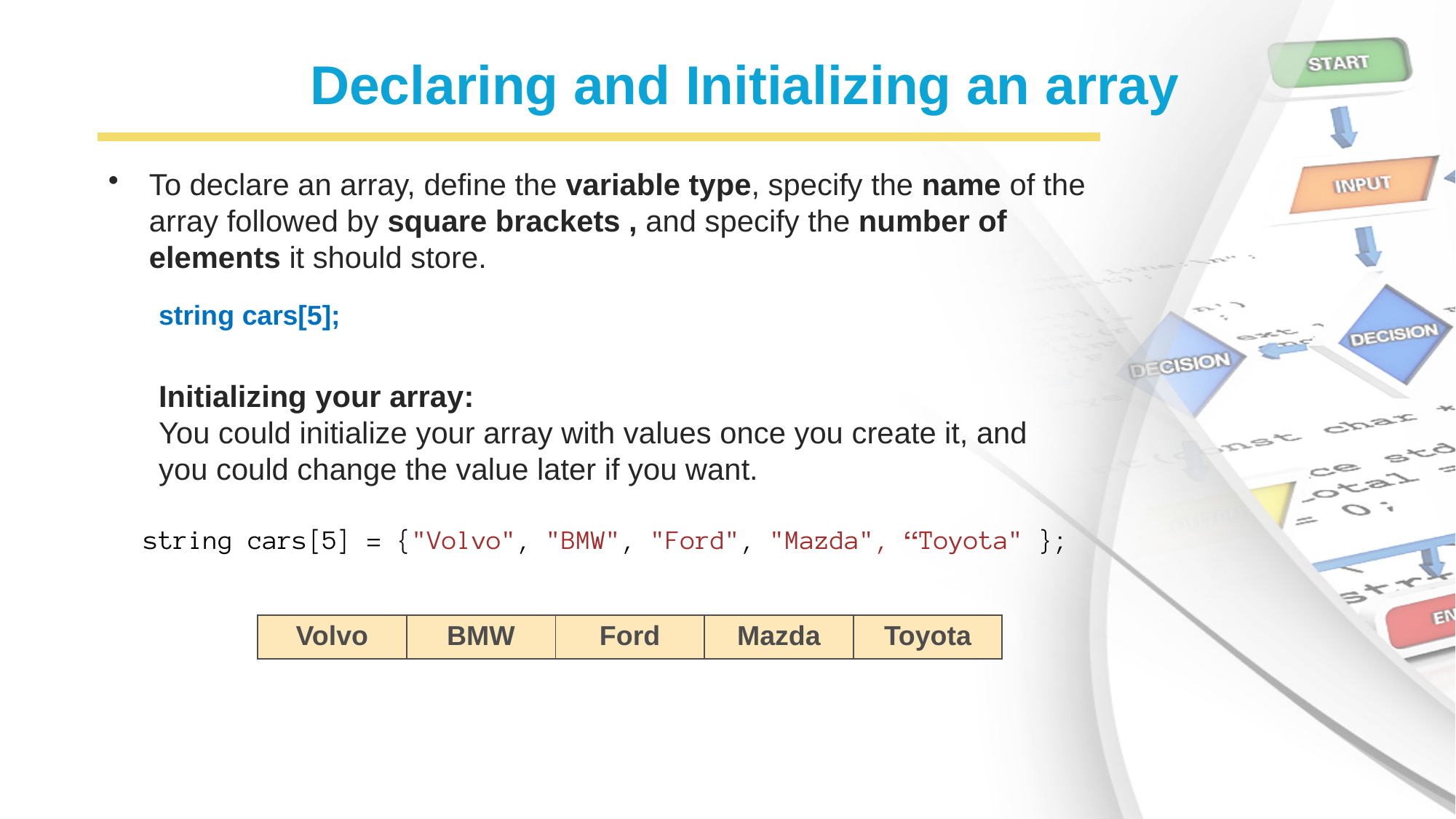

# Declaring and Initializing an array
To declare an array, define the variable type, specify the name of the array followed by square brackets , and specify the number of elements it should store.

string cars[5];
Initializing your array:
You could initialize your array with values once you create it, and you could change the value later if you want.
string cars[5] = {"Volvo", "BMW", "Ford", "Mazda", “Toyota" };
| Volvo | BMW | Ford | Mazda | Toyota |
| --- | --- | --- | --- | --- |